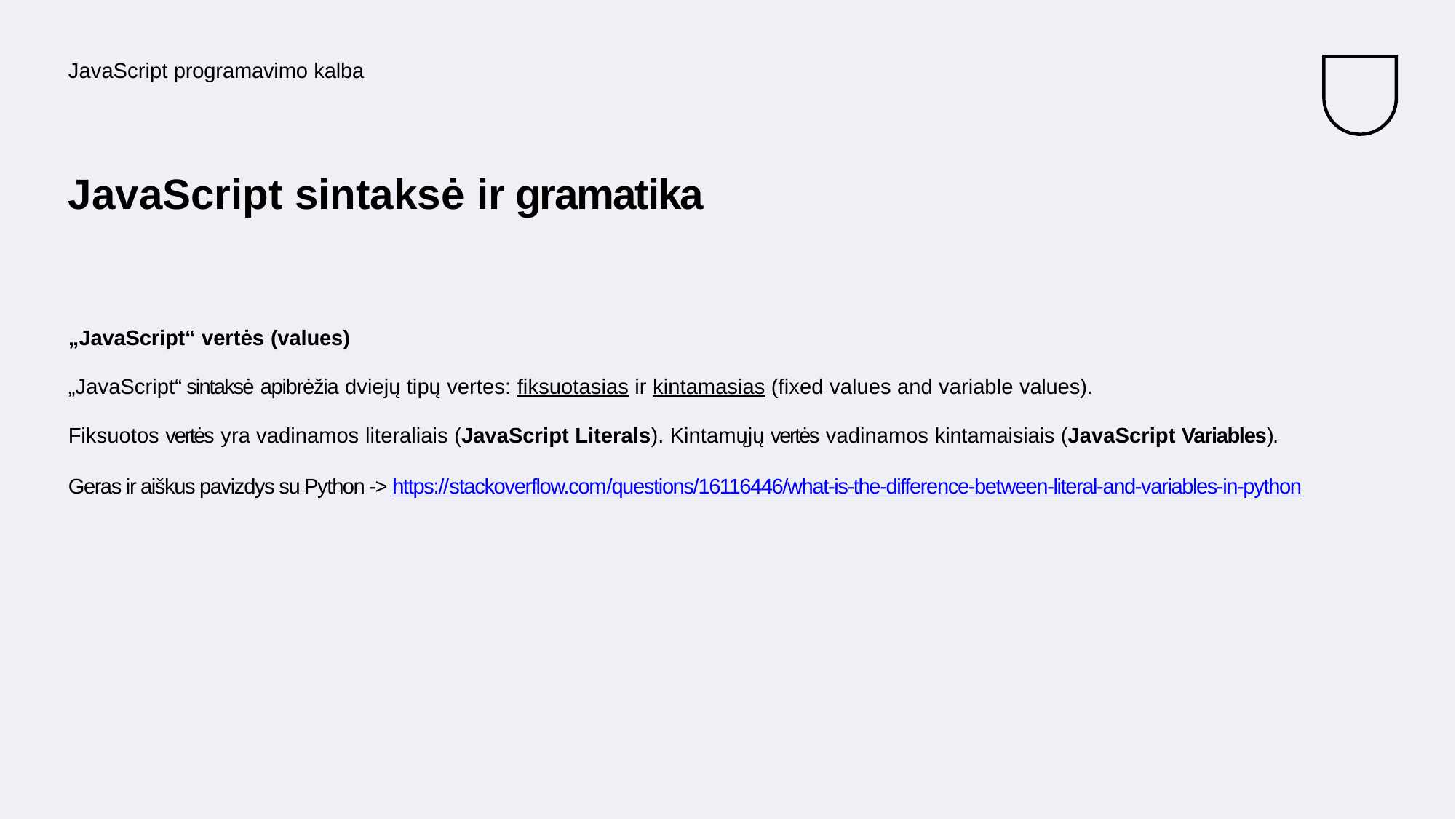

JavaScript programavimo kalba
# JavaScript sintaksė ir gramatika
„JavaScript“ vertės (values)

„JavaScript“ sintaksė apibrėžia dviejų tipų vertes: fiksuotasias ir kintamasias (fixed values and variable values).

Fiksuotos vertės yra vadinamos literaliais (JavaScript Literals). Kintamųjų vertės vadinamos kintamaisiais (JavaScript Variables).

Geras ir aiškus pavizdys su Python -> https://stackoverflow.com/questions/16116446/what-is-the-difference-between-literal-and-variables-in-python